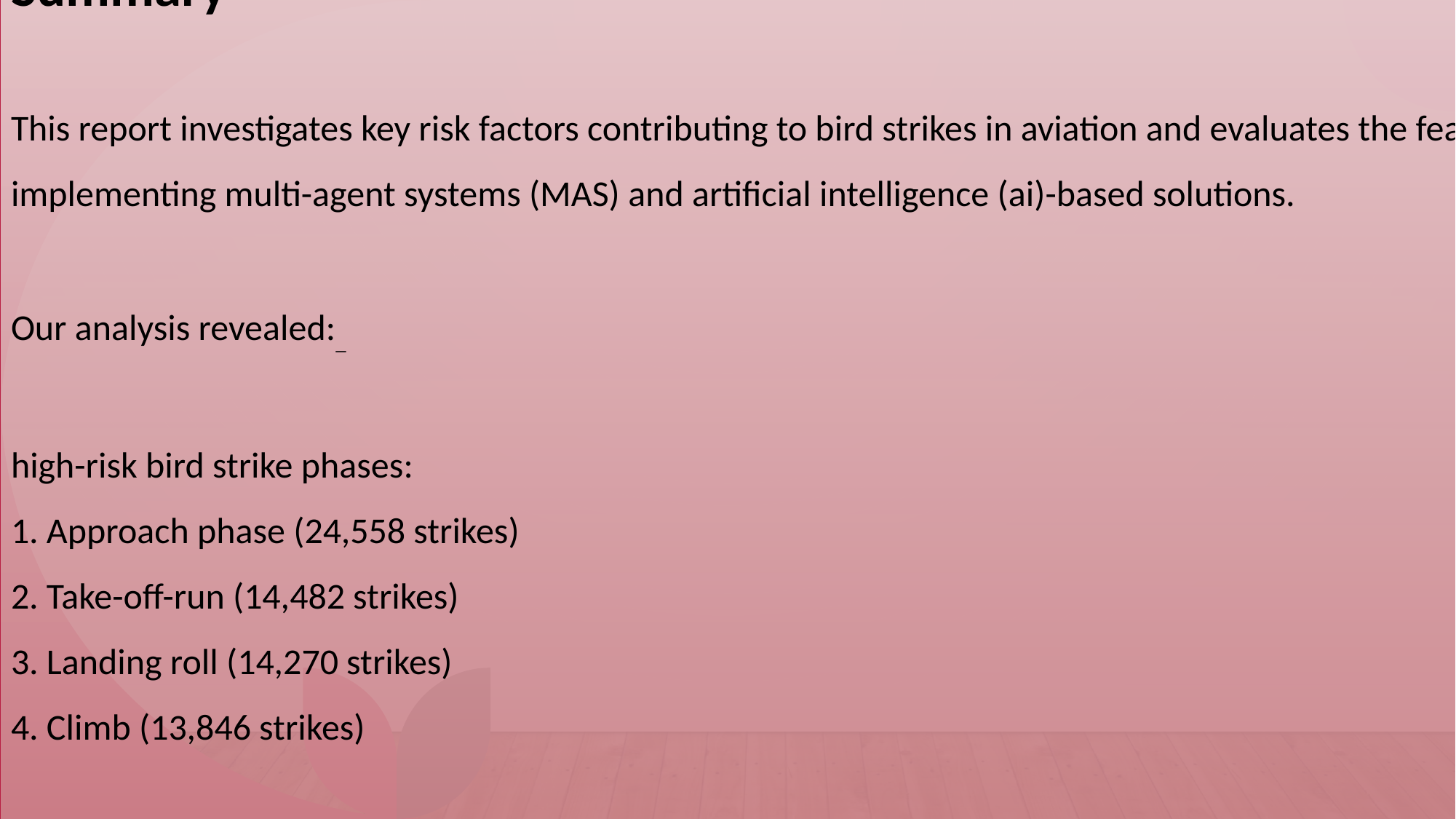

# Summary This report investigates key risk factors contributing to bird strikes in aviation and evaluates the feasibility of implementing multi-agent systems (MAS) and artificial intelligence (ai)-based solutions. Our analysis revealed:_ high-risk bird strike phases: 1. Approach phase (24,558 strikes) 2. Take-off-run (14,482 strikes) 3. Landing roll (14,270 strikes) 4. Climb (13,846 strikes)